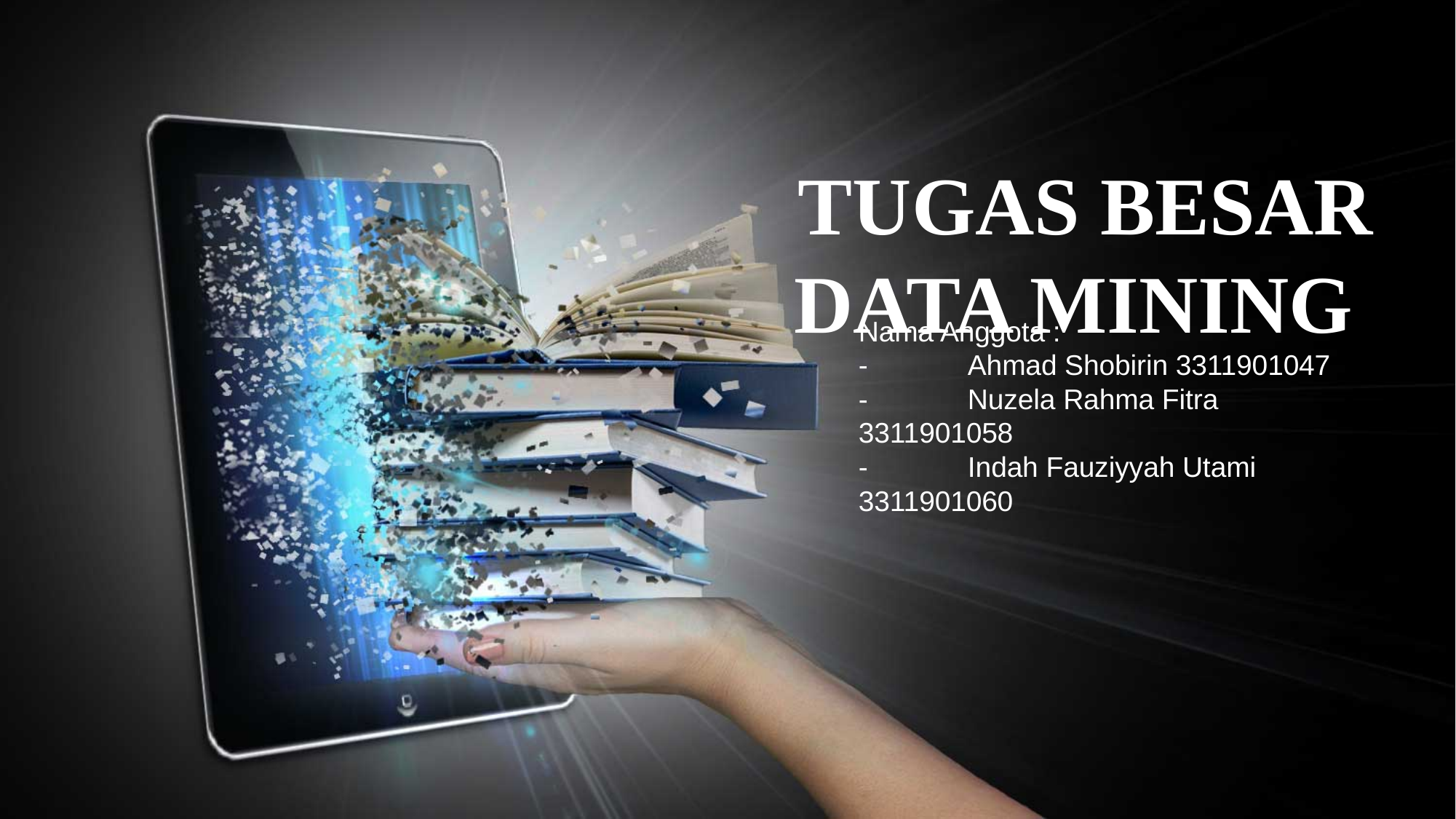

TUGAS BESAR DATA MINING

Nama Anggota :
- 	Ahmad Shobirin 3311901047
- 	Nuzela Rahma Fitra 3311901058
- 	Indah Fauziyyah Utami 3311901060